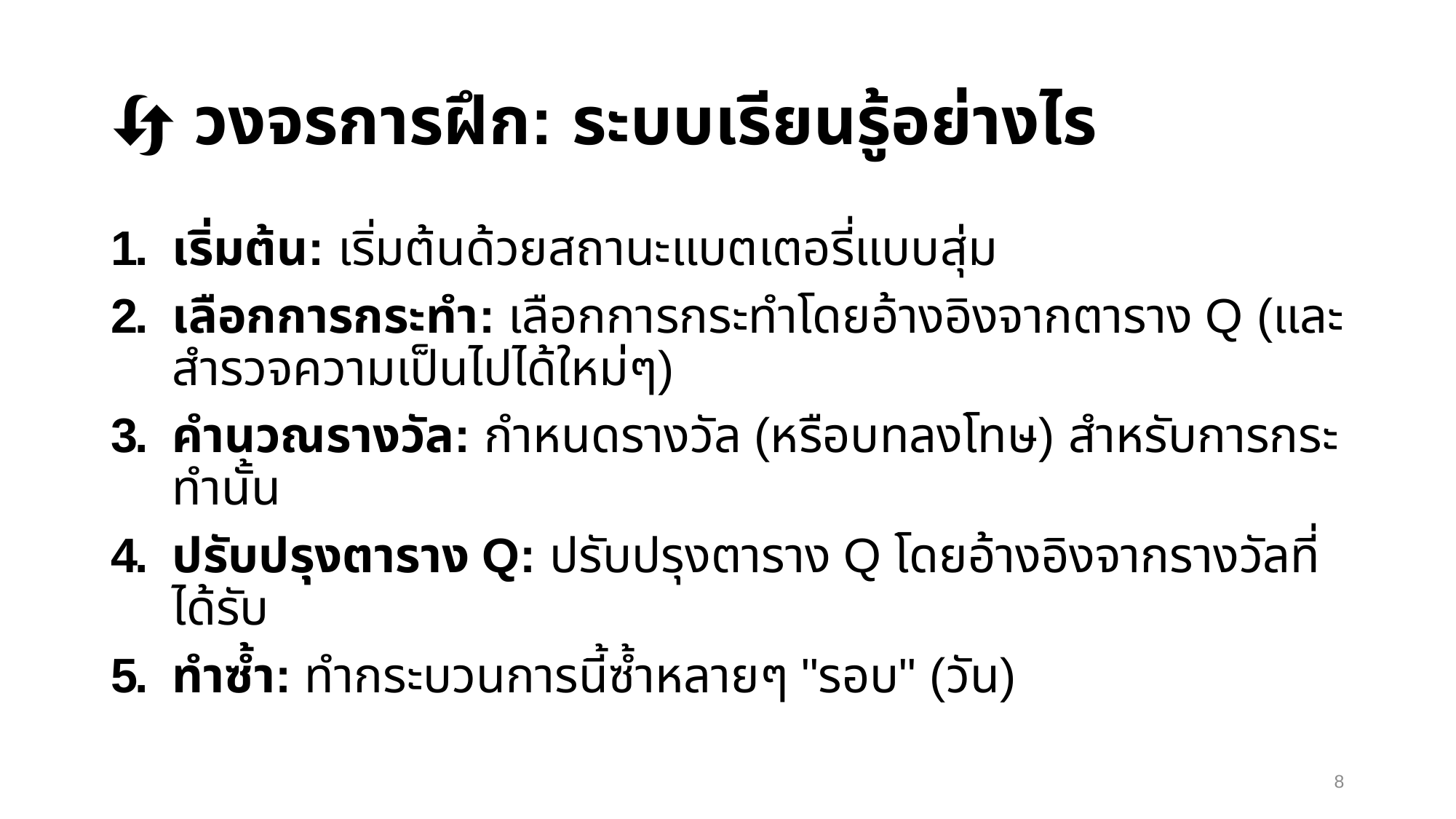

# 🔄 วงจรการฝึก: ระบบเรียนรู้อย่างไร
เริ่มต้น: เริ่มต้นด้วยสถานะแบตเตอรี่แบบสุ่ม
เลือกการกระทำ: เลือกการกระทำโดยอ้างอิงจากตาราง Q (และสำรวจความเป็นไปได้ใหม่ๆ)
คำนวณรางวัล: กำหนดรางวัล (หรือบทลงโทษ) สำหรับการกระทำนั้น
ปรับปรุงตาราง Q: ปรับปรุงตาราง Q โดยอ้างอิงจากรางวัลที่ได้รับ
ทำซ้ำ: ทำกระบวนการนี้ซ้ำหลายๆ "รอบ" (วัน)

8